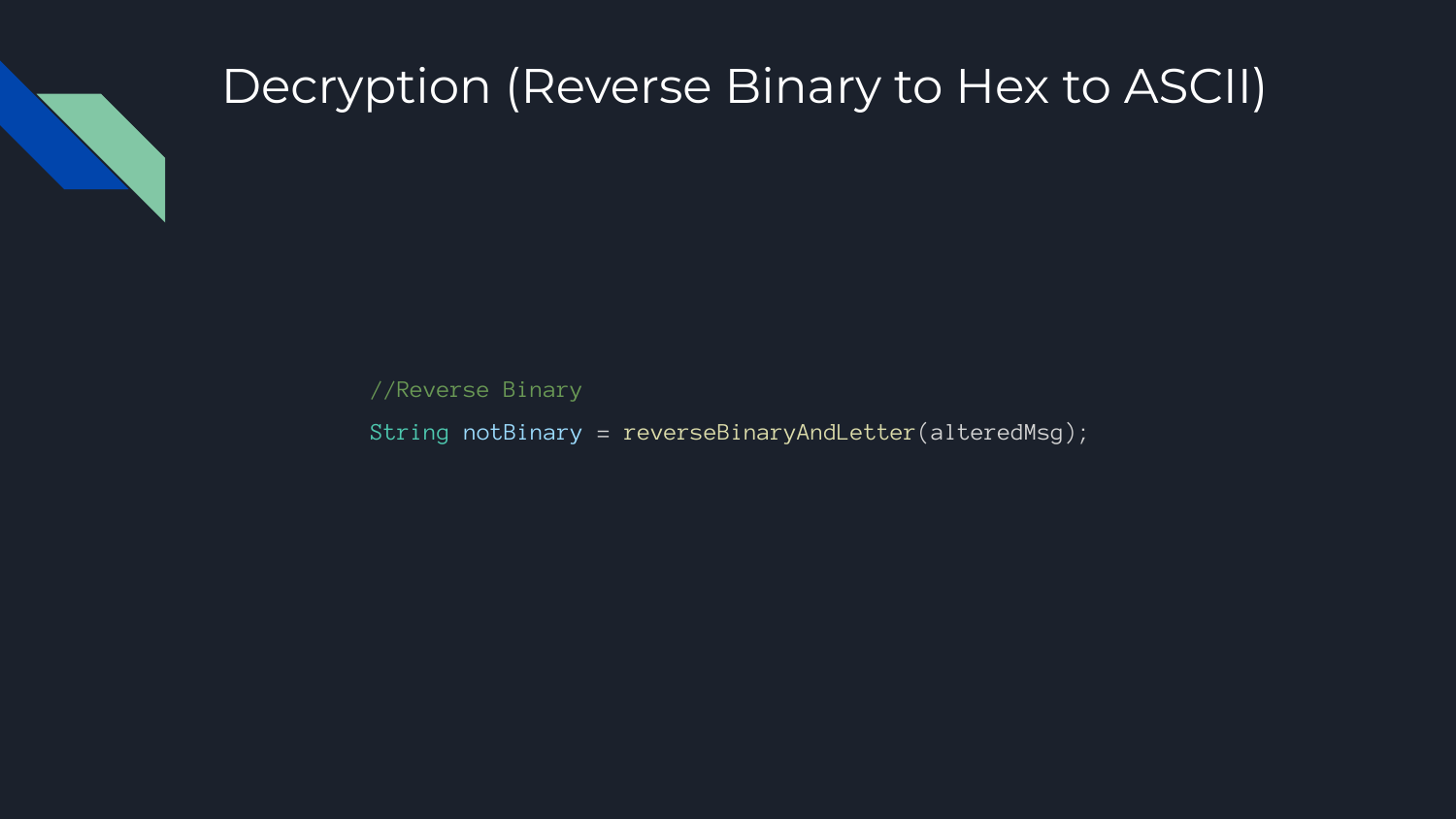

# Decryption (Reverse Binary to Hex to ASCII)
//Reverse Binary
String notBinary = reverseBinaryAndLetter(alteredMsg);